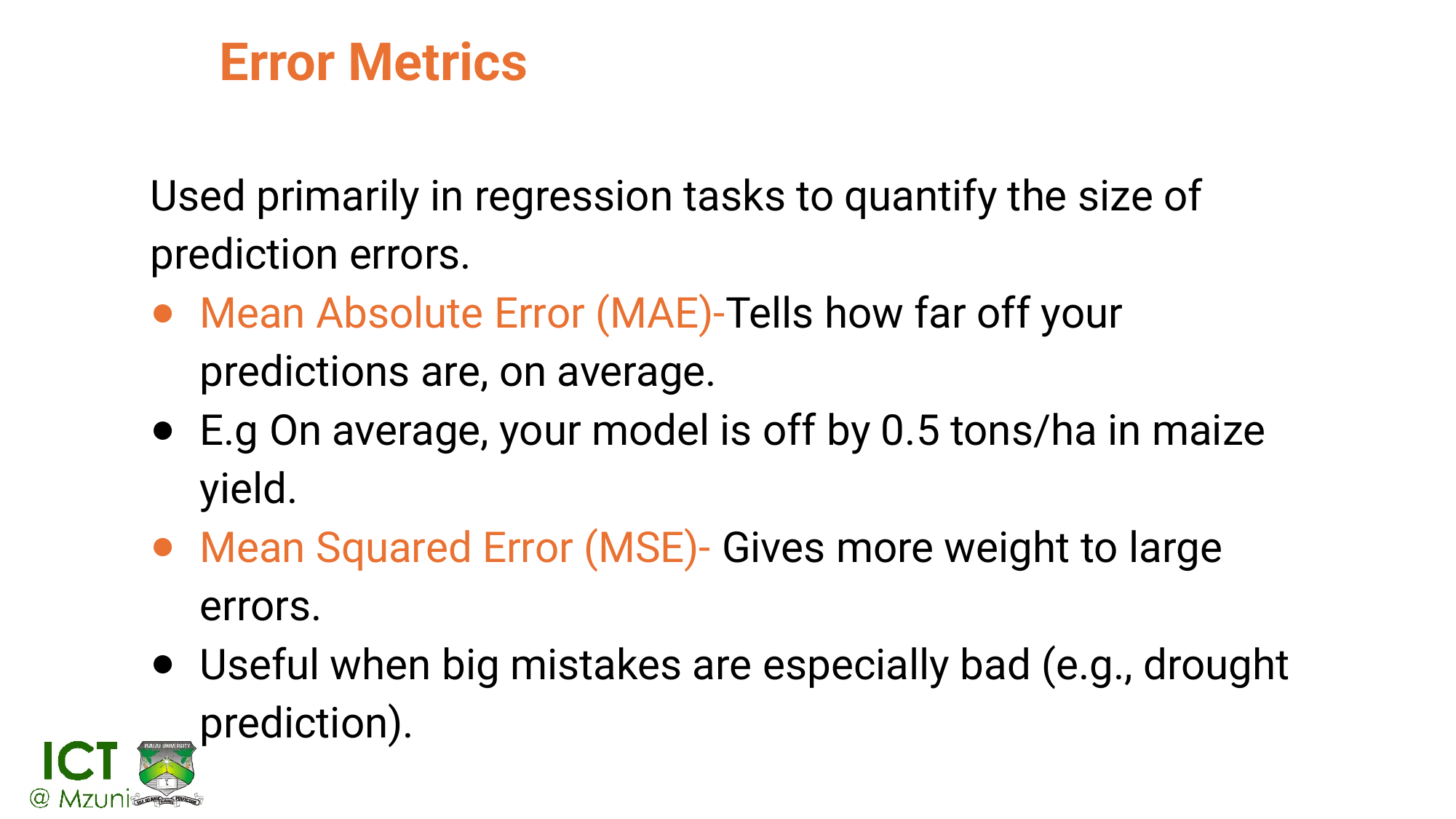

# Error Metrics
Used primarily in regression tasks to quantify the size of prediction errors.
Mean Absolute Error (MAE)-Tells how far off your predictions are, on average.
E.g On average, your model is off by 0.5 tons/ha in maize yield.
Mean Squared Error (MSE)- Gives more weight to large errors.
Useful when big mistakes are especially bad (e.g., drought prediction).